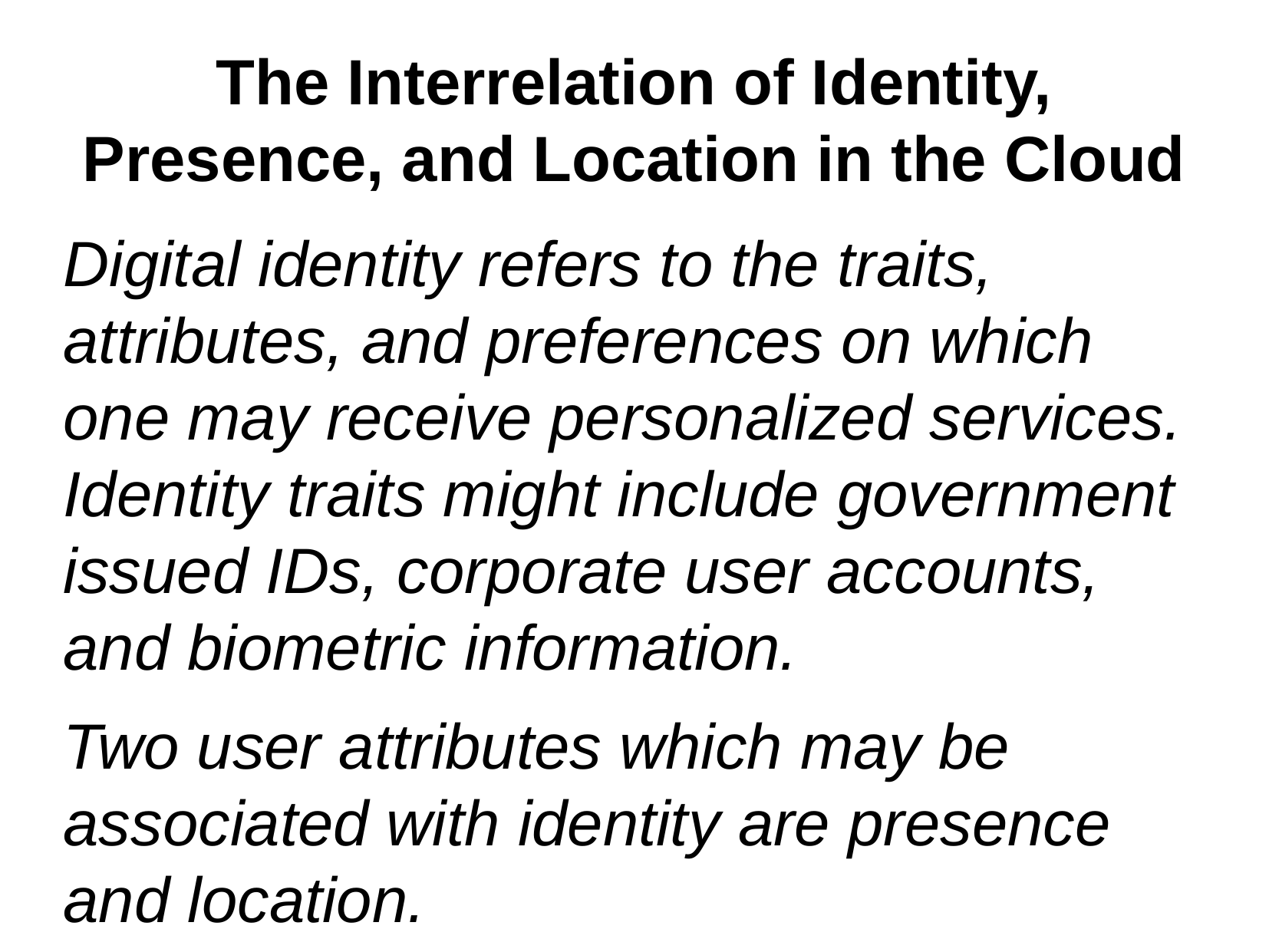

Digital identity refers to the traits, attributes, and preferences on which one may receive personalized services. Identity traits might include government issued IDs, corporate user accounts, and biometric information.
Two user attributes which may be associated with identity are presence and location.
standards-based services for identity management incorporate presence and location.
Location refers to the user’s physical location and typically includes latitude, longitude, and (sometimes) altitude.
The Interrelation of Identity, Presence, and Location in the Cloud